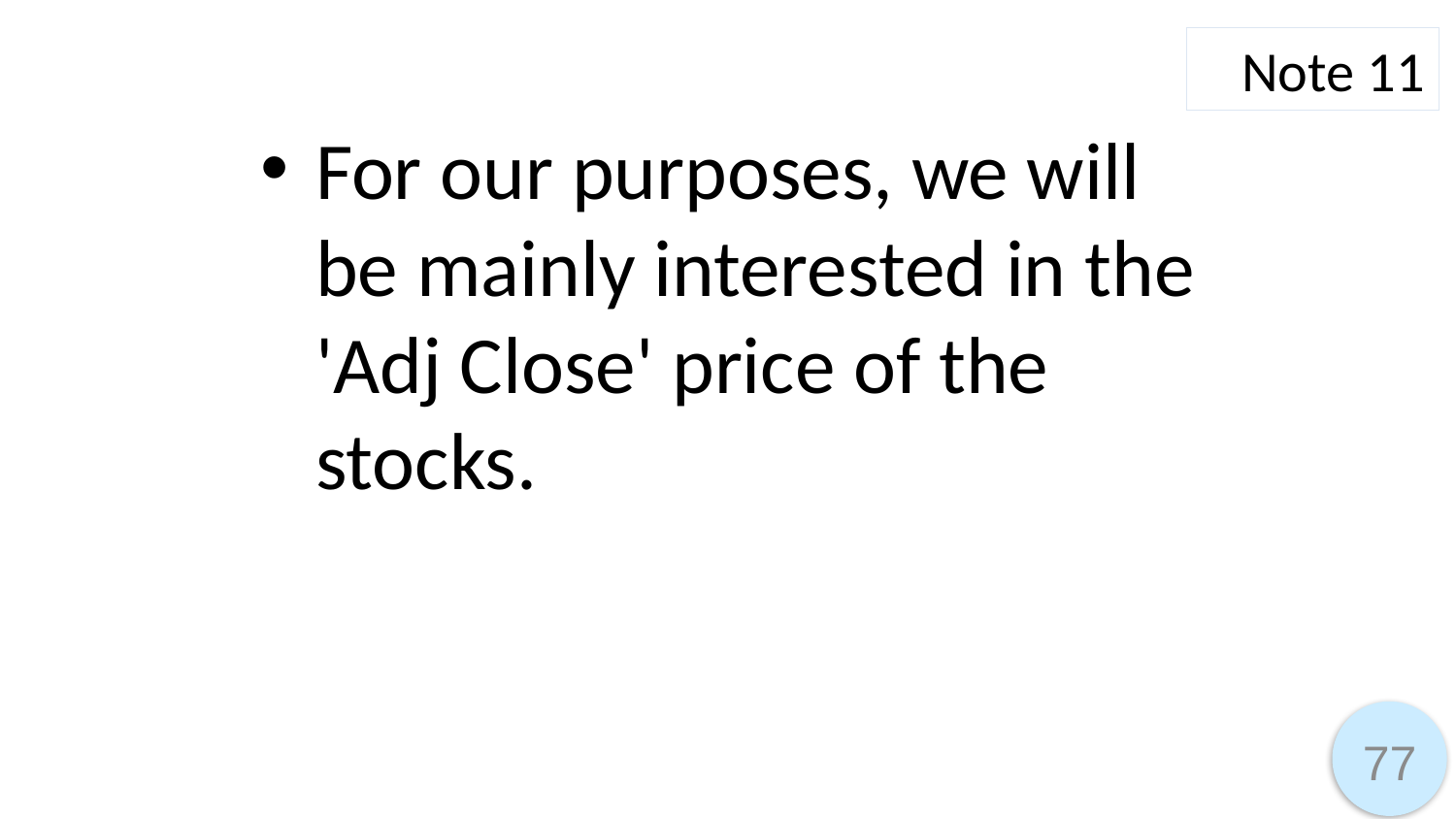

Note 11
For our purposes, we will be mainly interested in the 'Adj Close' price of the stocks.
77